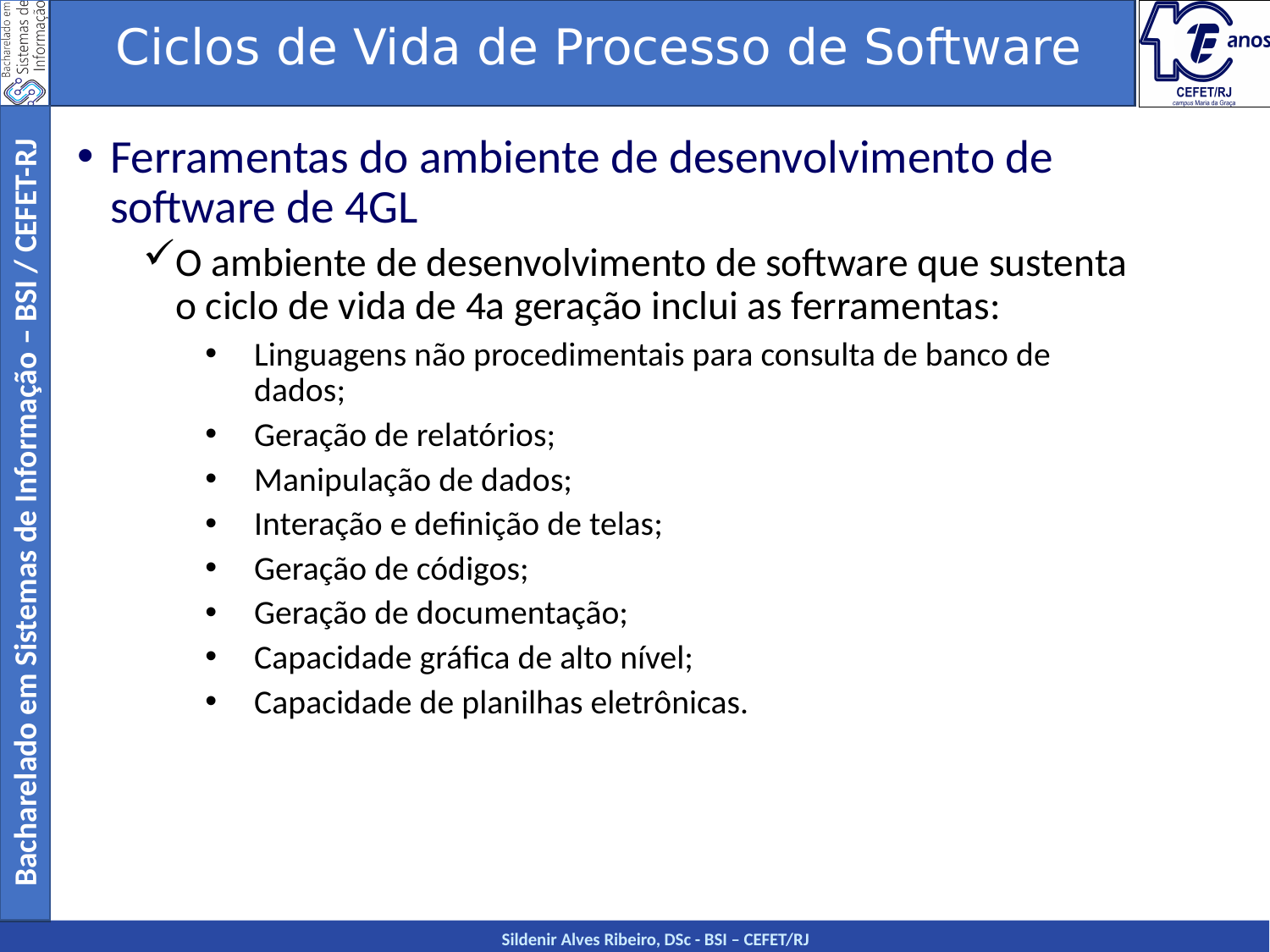

Ciclos de Vida de Processo de Software
Ferramentas do ambiente de desenvolvimento de software de 4GL
O ambiente de desenvolvimento de software que sustenta o ciclo de vida de 4a geração inclui as ferramentas:
Linguagens não procedimentais para consulta de banco de  dados;
Geração de relatórios;
Manipulação de dados;
Interação e definição de telas;
Geração de códigos;
Geração de documentação;
Capacidade gráfica de alto nível;
Capacidade de planilhas eletrônicas.